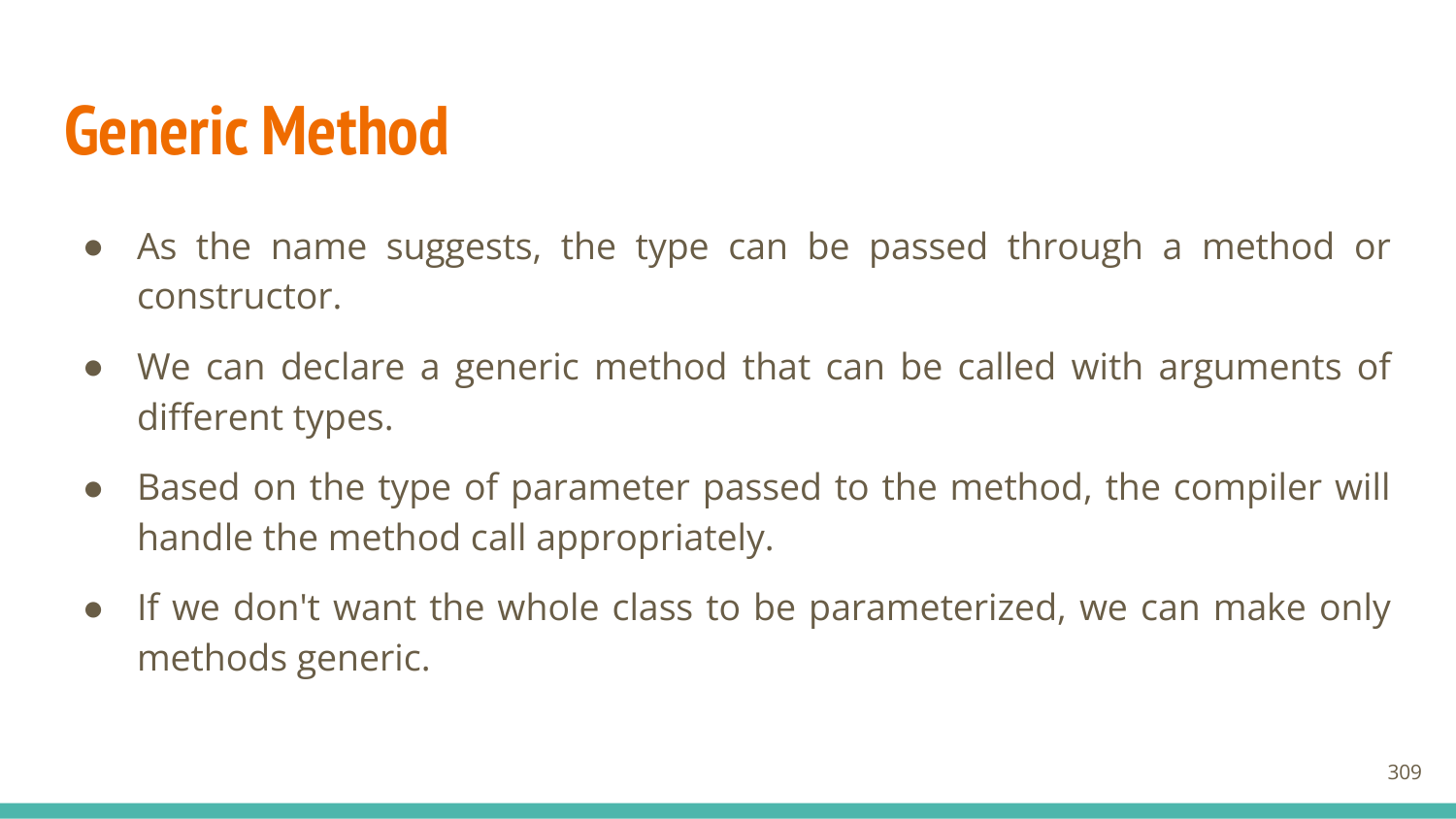

# Generic Method
As the name suggests, the type can be passed through a method or constructor.
We can declare a generic method that can be called with arguments of different types.
Based on the type of parameter passed to the method, the compiler will handle the method call appropriately.
If we don't want the whole class to be parameterized, we can make only methods generic.
309